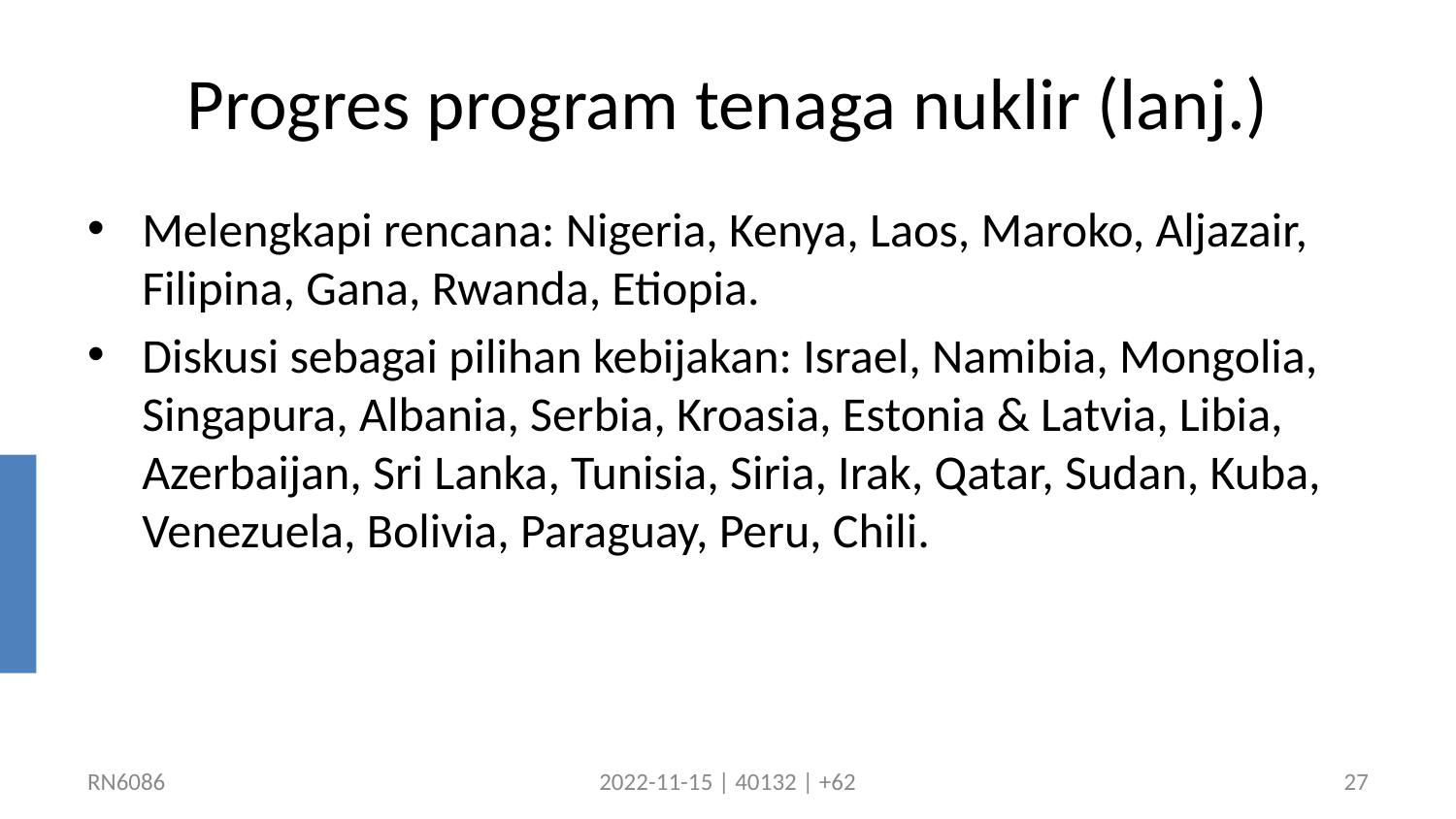

# Progres program tenaga nuklir (lanj.)
Melengkapi rencana: Nigeria, Kenya, Laos, Maroko, Aljazair, Filipina, Gana, Rwanda, Etiopia.
Diskusi sebagai pilihan kebijakan: Israel, Namibia, Mongolia, Singapura, Albania, Serbia, Kroasia, Estonia & Latvia, Libia, Azerbaijan, Sri Lanka, Tunisia, Siria, Irak, Qatar, Sudan, Kuba, Venezuela, Bolivia, Paraguay, Peru, Chili.
RN6086
2022-11-15 | 40132 | +62
27